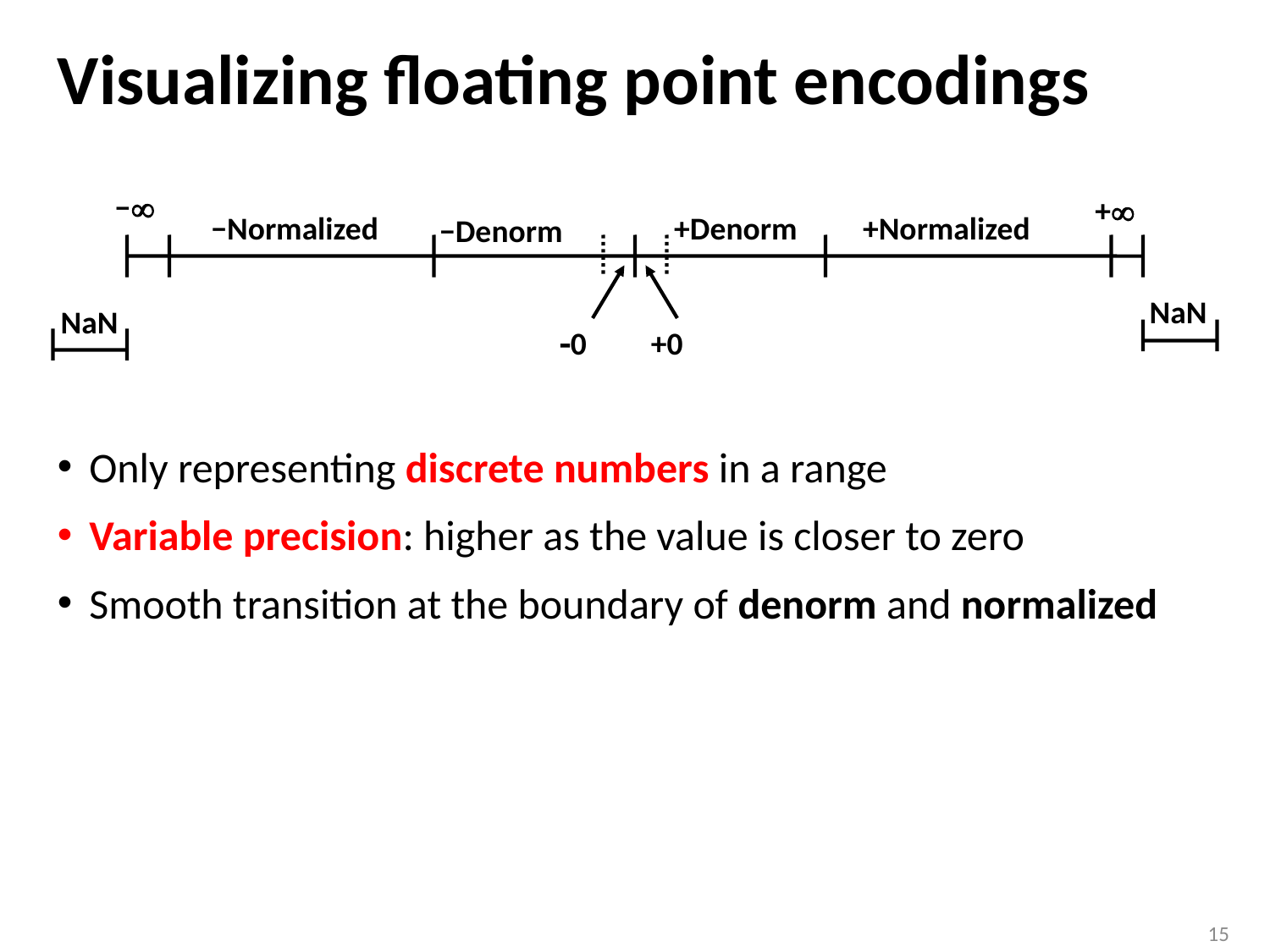

# Visualizing floating point encodings

Only representing discrete numbers in a range
Variable precision: higher as the value is closer to zero
Smooth transition at the boundary of denorm and normalized
−∞
+∞
−Normalized
+Denorm
+Normalized
−Denorm

NaN
NaN
−0
+0

15